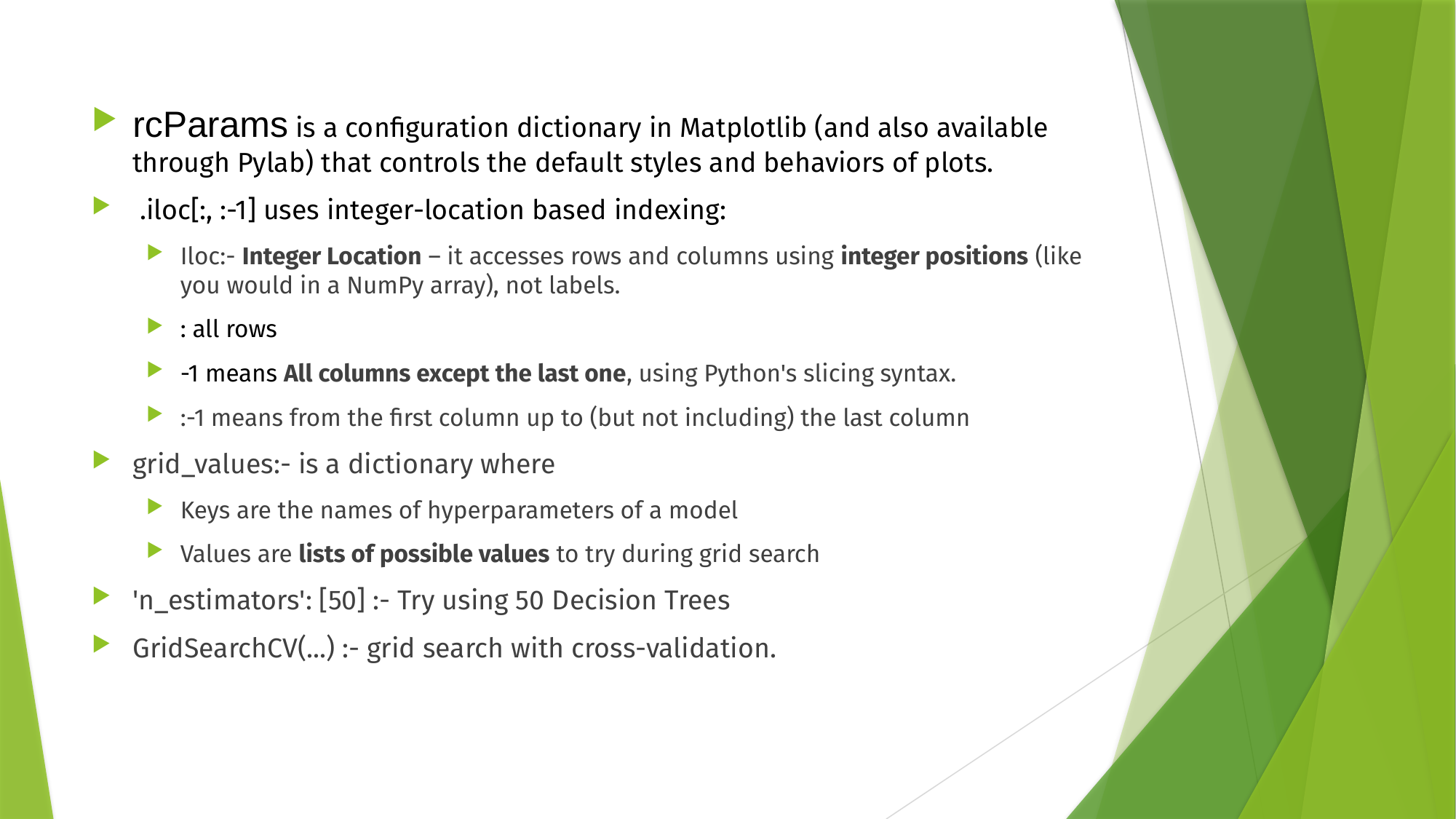

rcParams is a configuration dictionary in Matplotlib (and also available through Pylab) that controls the default styles and behaviors of plots.
 .iloc[:, :-1] uses integer-location based indexing:
Iloc:- Integer Location – it accesses rows and columns using integer positions (like you would in a NumPy array), not labels.
: all rows
-1 means All columns except the last one, using Python's slicing syntax.
:-1 means from the first column up to (but not including) the last column
grid_values:- is a dictionary where
Keys are the names of hyperparameters of a model
Values are lists of possible values to try during grid search
'n_estimators': [50] :- Try using 50 Decision Trees
GridSearchCV(...) :- grid search with cross-validation.